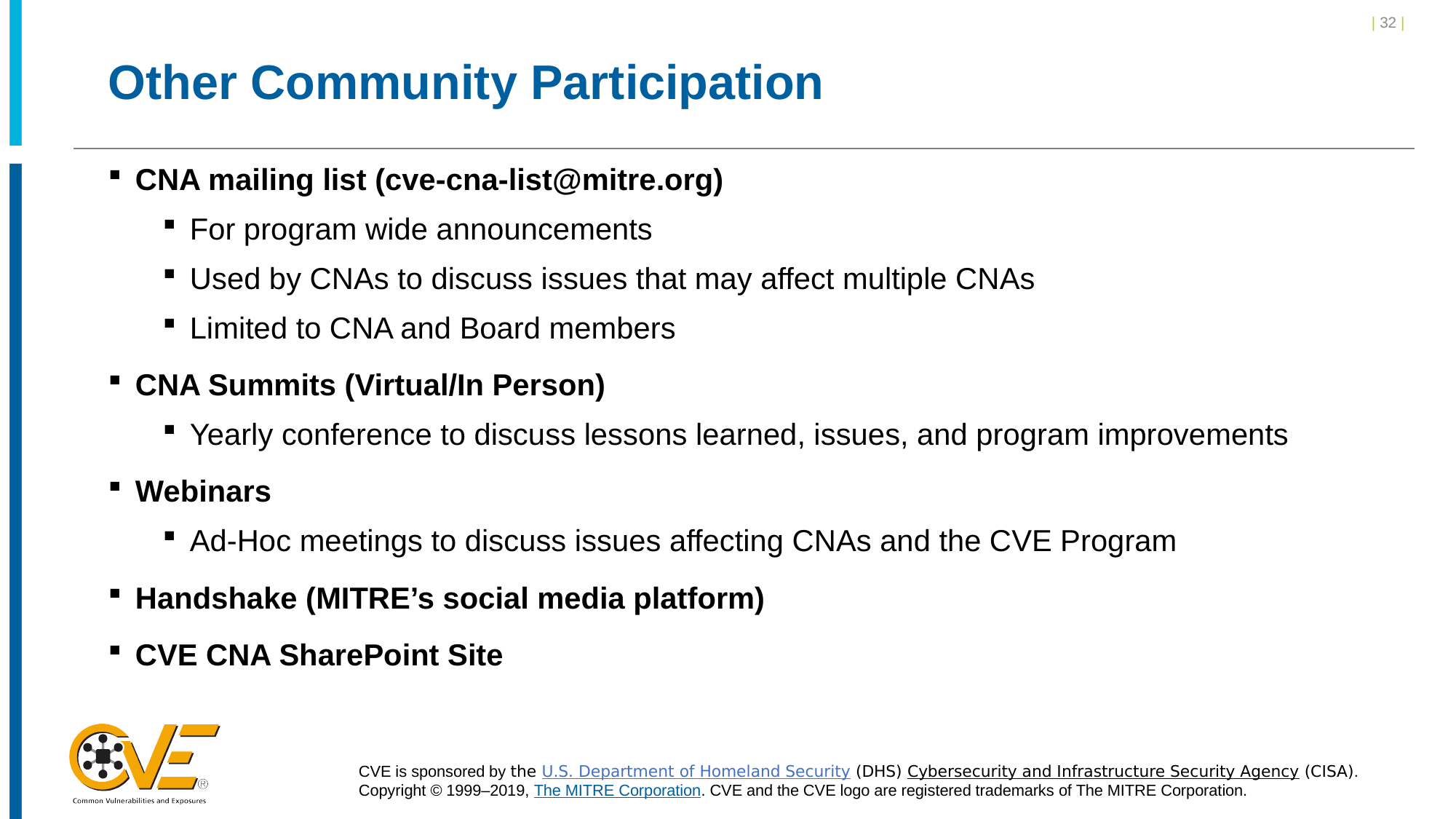

| 32 |
# Other Community Participation
CNA mailing list (cve-cna-list@mitre.org)
For program wide announcements
Used by CNAs to discuss issues that may affect multiple CNAs
Limited to CNA and Board members
CNA Summits (Virtual/In Person)
Yearly conference to discuss lessons learned, issues, and program improvements
Webinars
Ad-Hoc meetings to discuss issues affecting CNAs and the CVE Program
Handshake (MITRE’s social media platform)
CVE CNA SharePoint Site